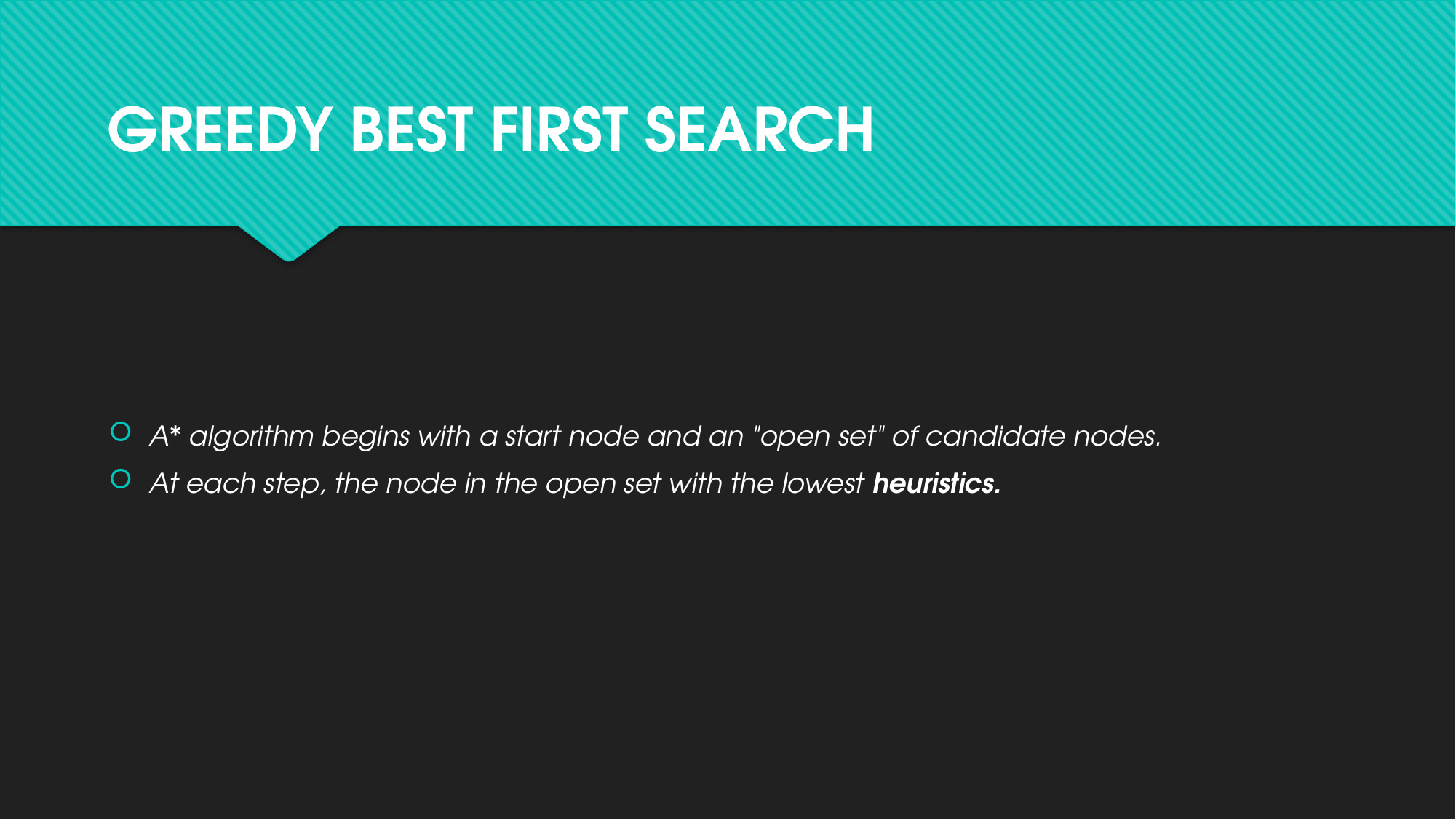

GREEDY BEST FIRST SEARCH
A* algorithm begins with a start node and an "open set" of candidate nodes.
At each step, the node in the open set with the lowest heuristics.